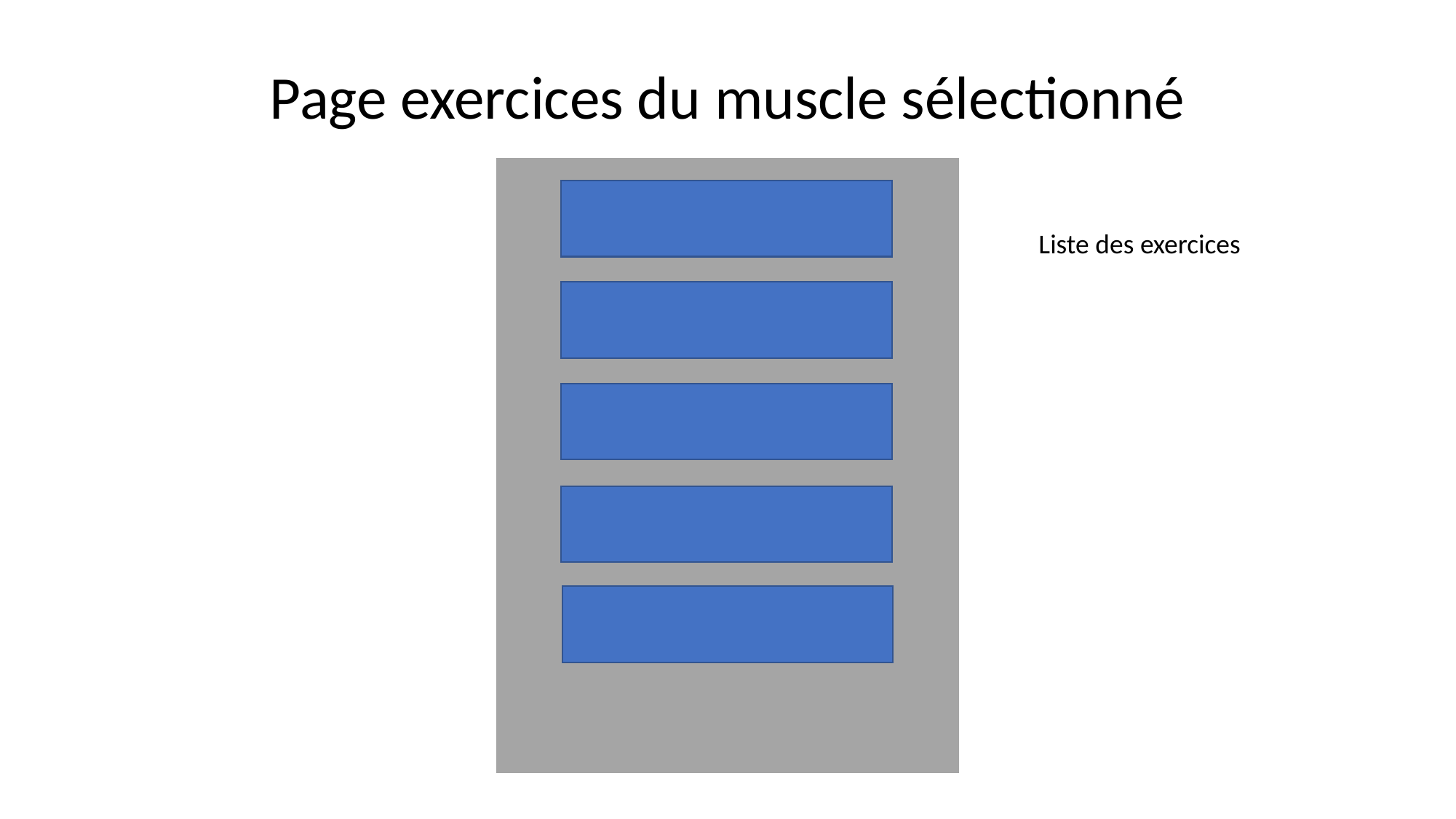

# Page exercices du muscle sélectionné

Liste des exercices